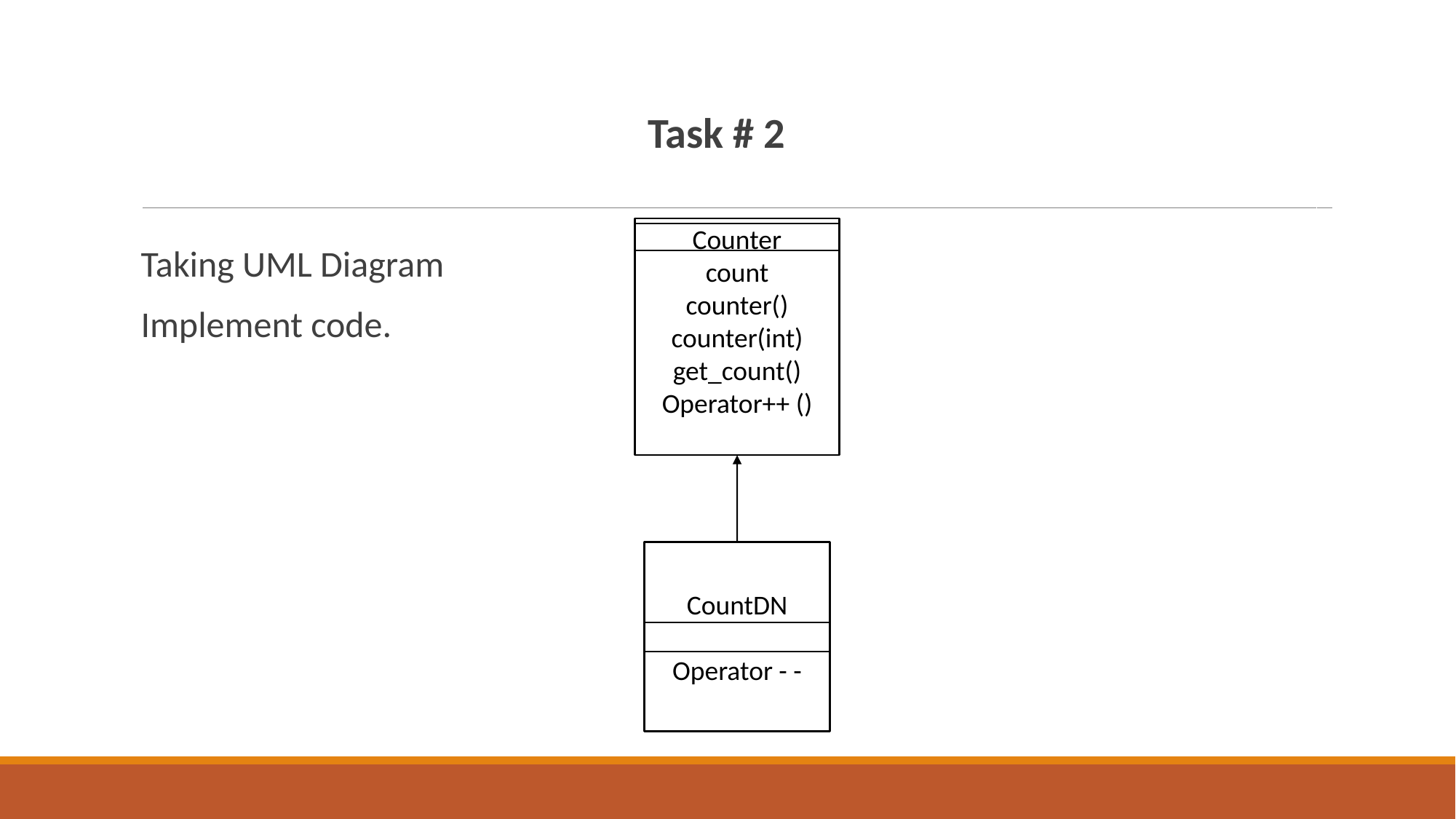

Task # 2

   Taking UML Diagram
   Implement code.

Counter
count
counter()
counter(int)
get_count()
Operator++ ()

CountDN

Operator - -